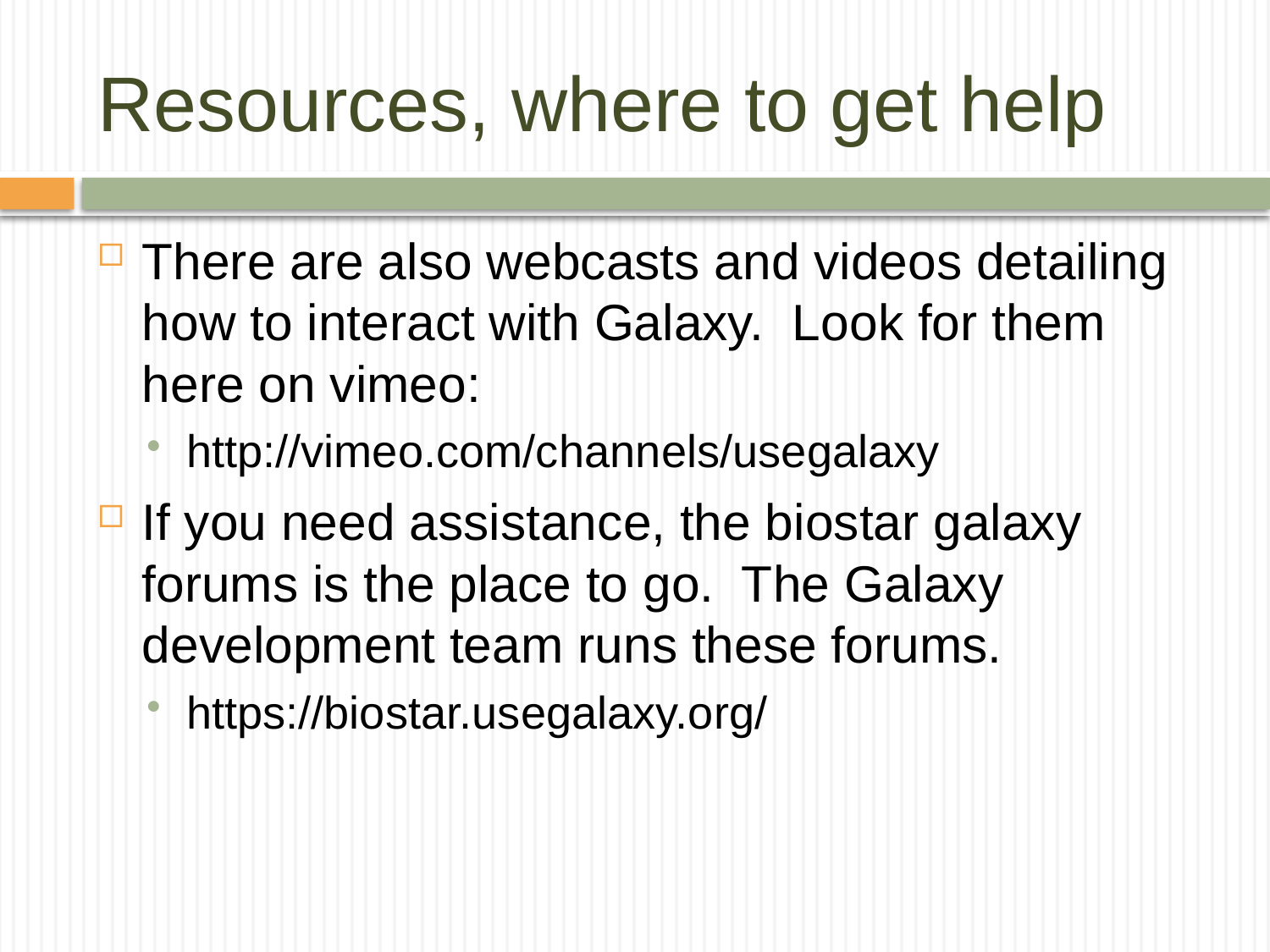

# Resources, where to get help
There are also webcasts and videos detailing how to interact with Galaxy.  Look for them here on vimeo:
http://vimeo.com/channels/usegalaxy
If you need assistance, the biostar galaxy forums is the place to go.  The Galaxy development team runs these forums.
https://biostar.usegalaxy.org/